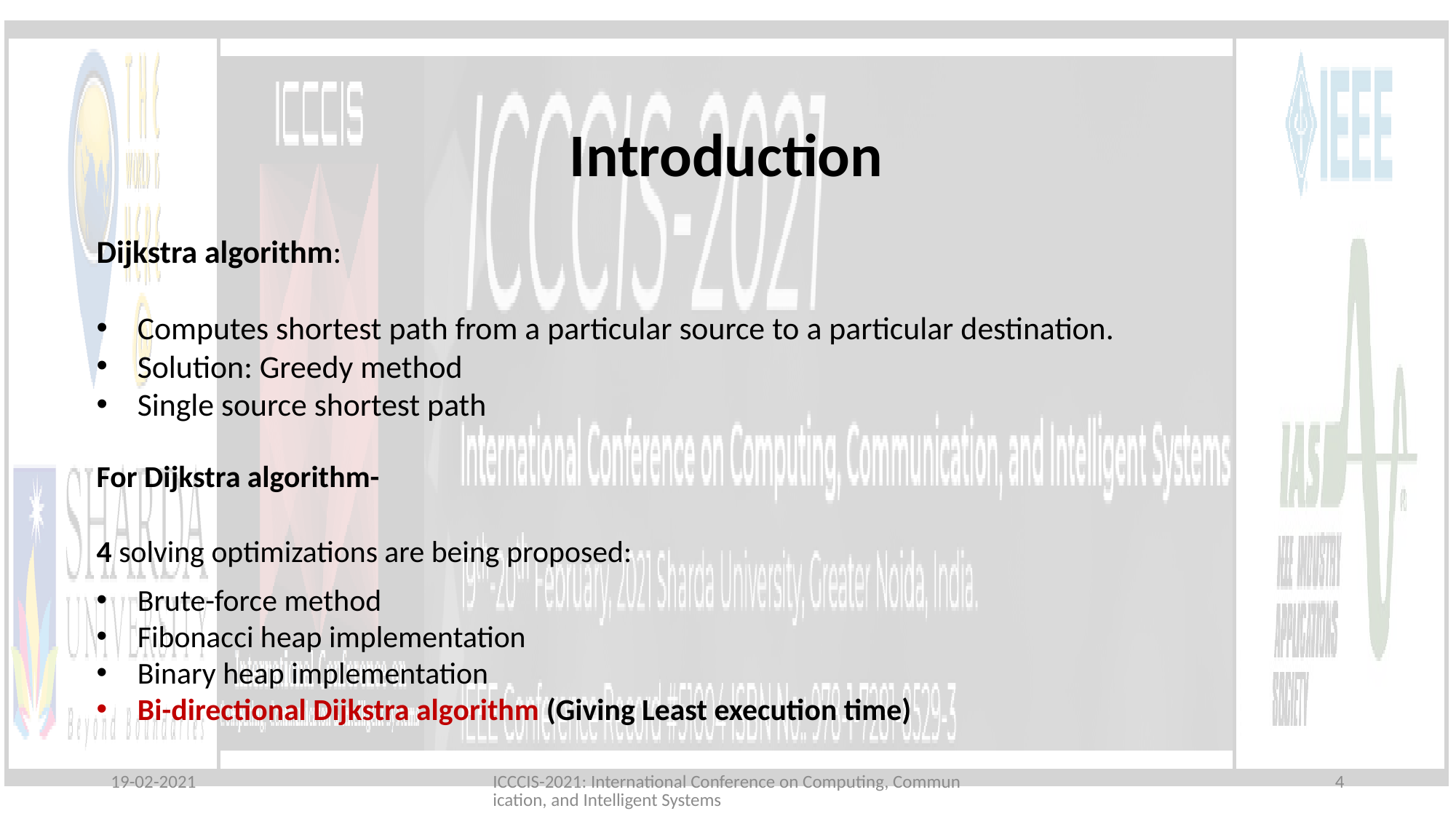

# Introduction
Dijkstra algorithm:

Computes shortest path from a particular source to a particular destination.
Solution: Greedy method
Single source shortest path

For Dijkstra algorithm-

4 solving optimizations are being proposed:
Brute-force method
Fibonacci heap implementation
Binary heap implementation
Bi-directional Dijkstra algorithm (Giving Least execution time)
19-02-2021
ICCCIS-2021: International Conference on Computing, Communication, and Intelligent Systems
4